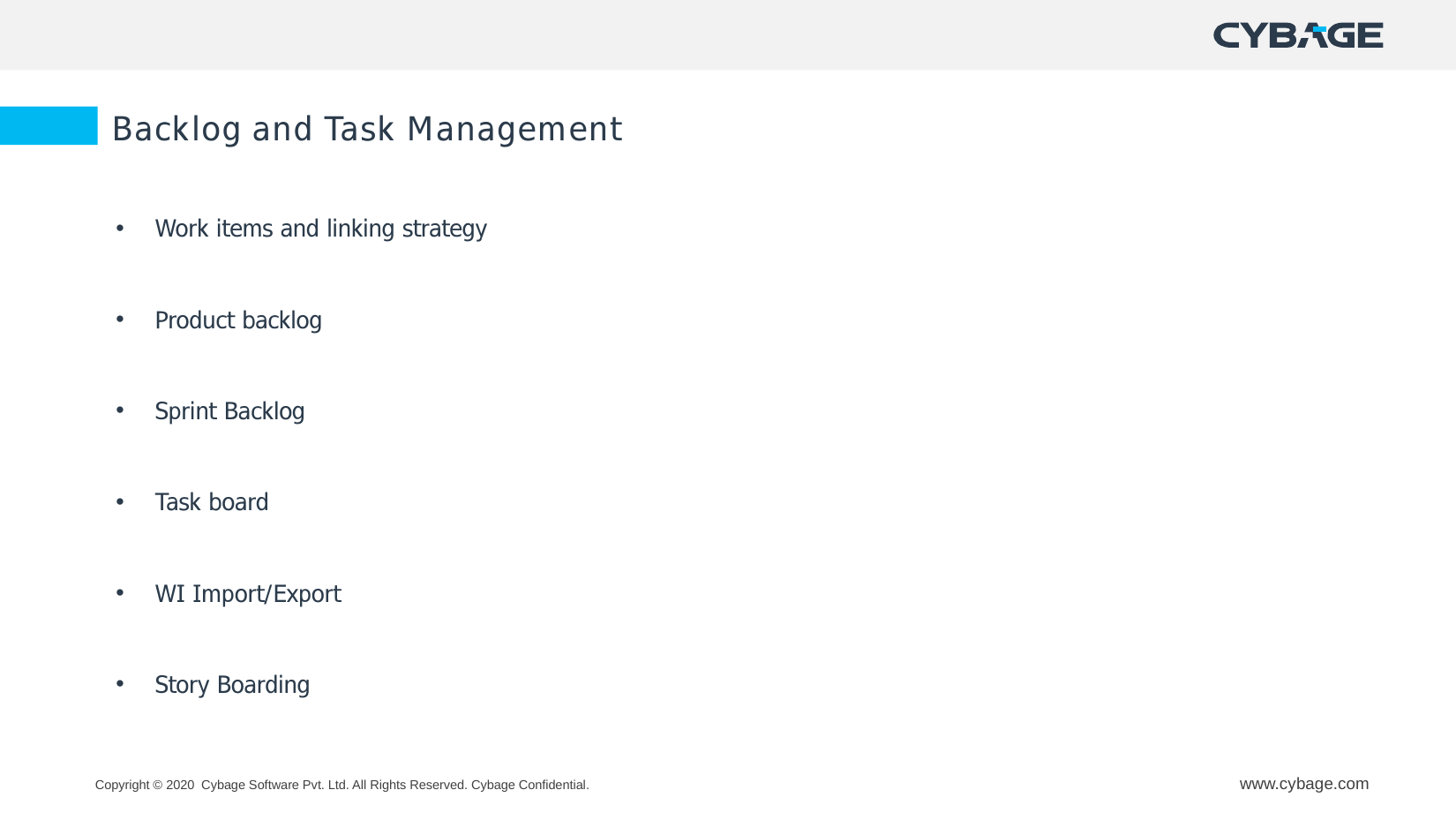

Backlog and Task Management

Work items and linking strategy

Product backlog

Sprint Backlog

Task board

WI Import/Export

Story Boarding